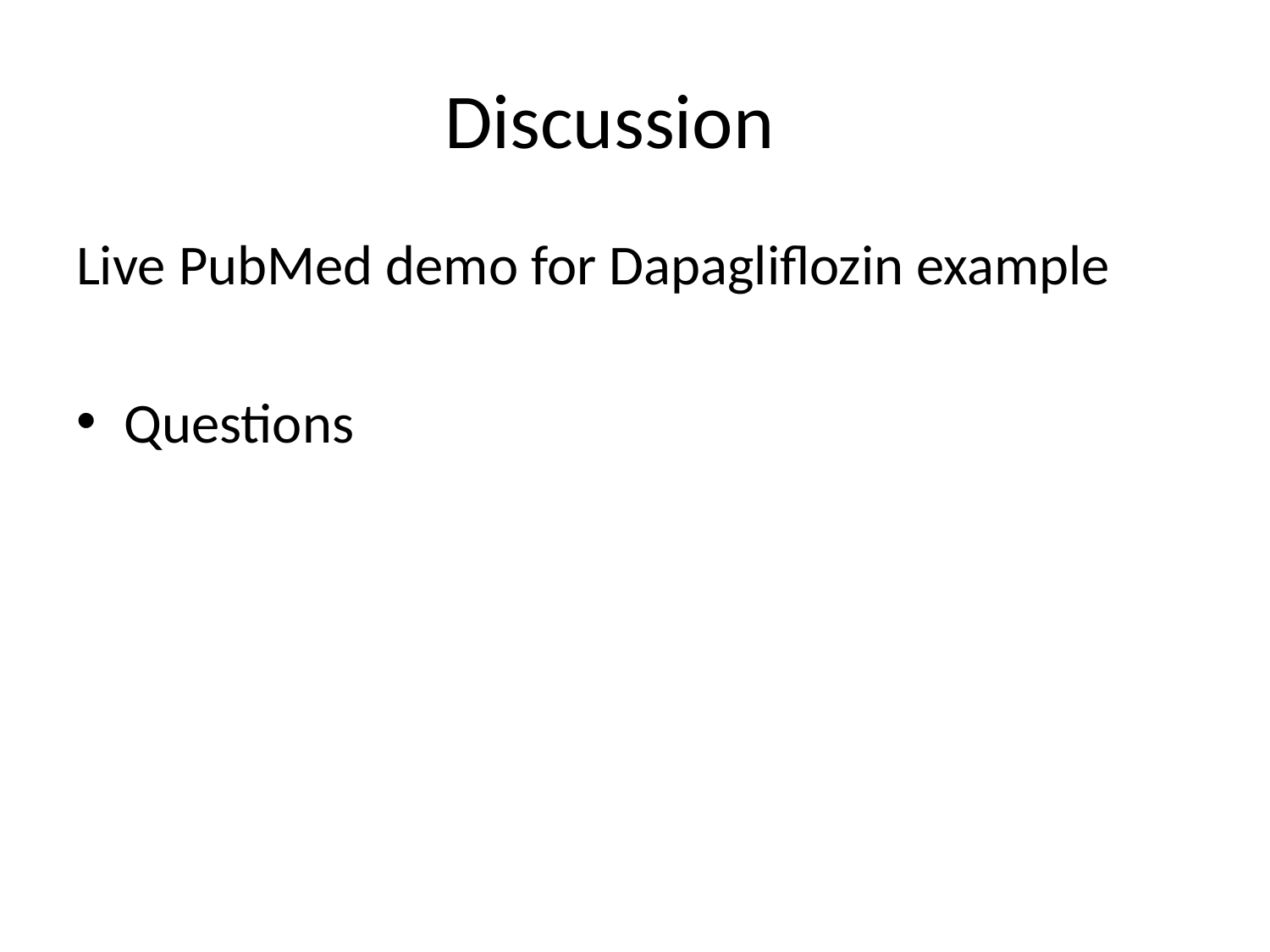

# Discussion
Live PubMed demo for Dapagliflozin example

Questions